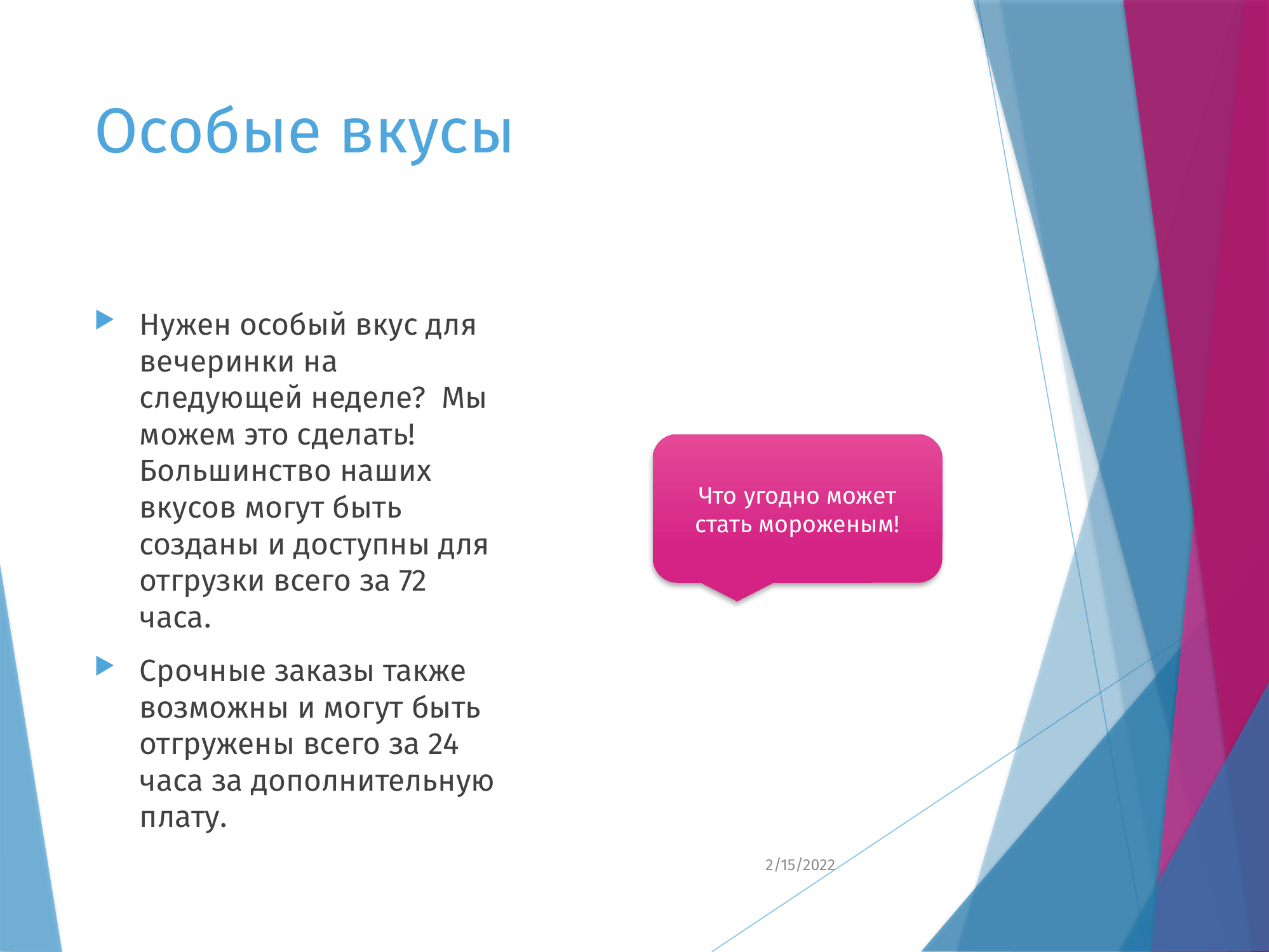

# Особые вкусы
Нужен особый вкус для вечеринки на следующей неделе?  Мы можем это сделать!  Большинство наших вкусов могут быть созданы и доступны для отгрузки всего за 72 часа.
Срочные заказы также возможны и могут быть отгружены всего за 24 часа за дополнительную плату.
Что угодно может стать мороженым!
2/15/2022